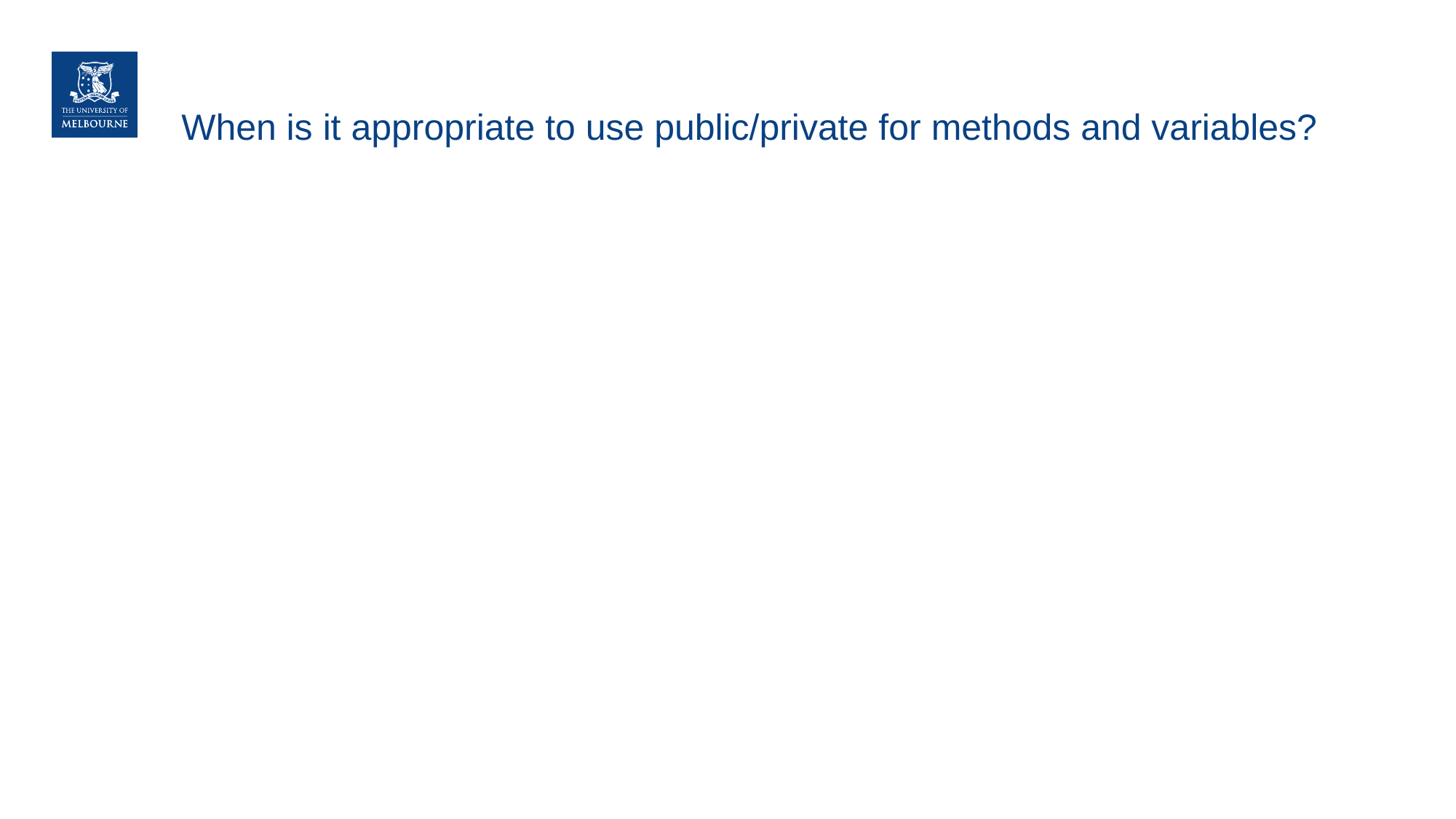

# When is it appropriate to use public/private for methods and variables?